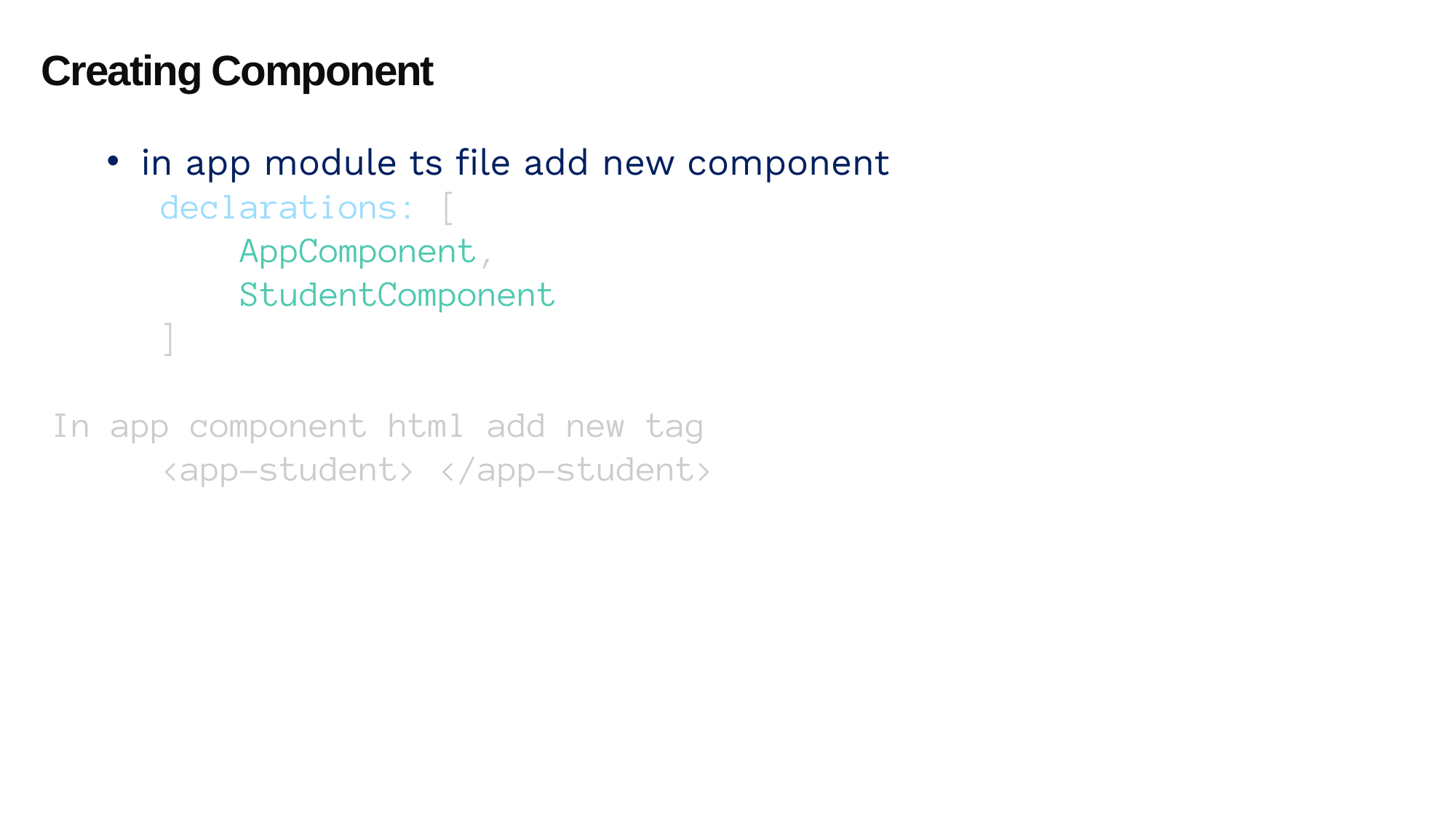

Creating Component
in app module ts file add new component
	declarations: [
	    AppComponent,
    	    StudentComponent
  	]

In app component html add new tag
	<app-student> </app-student>